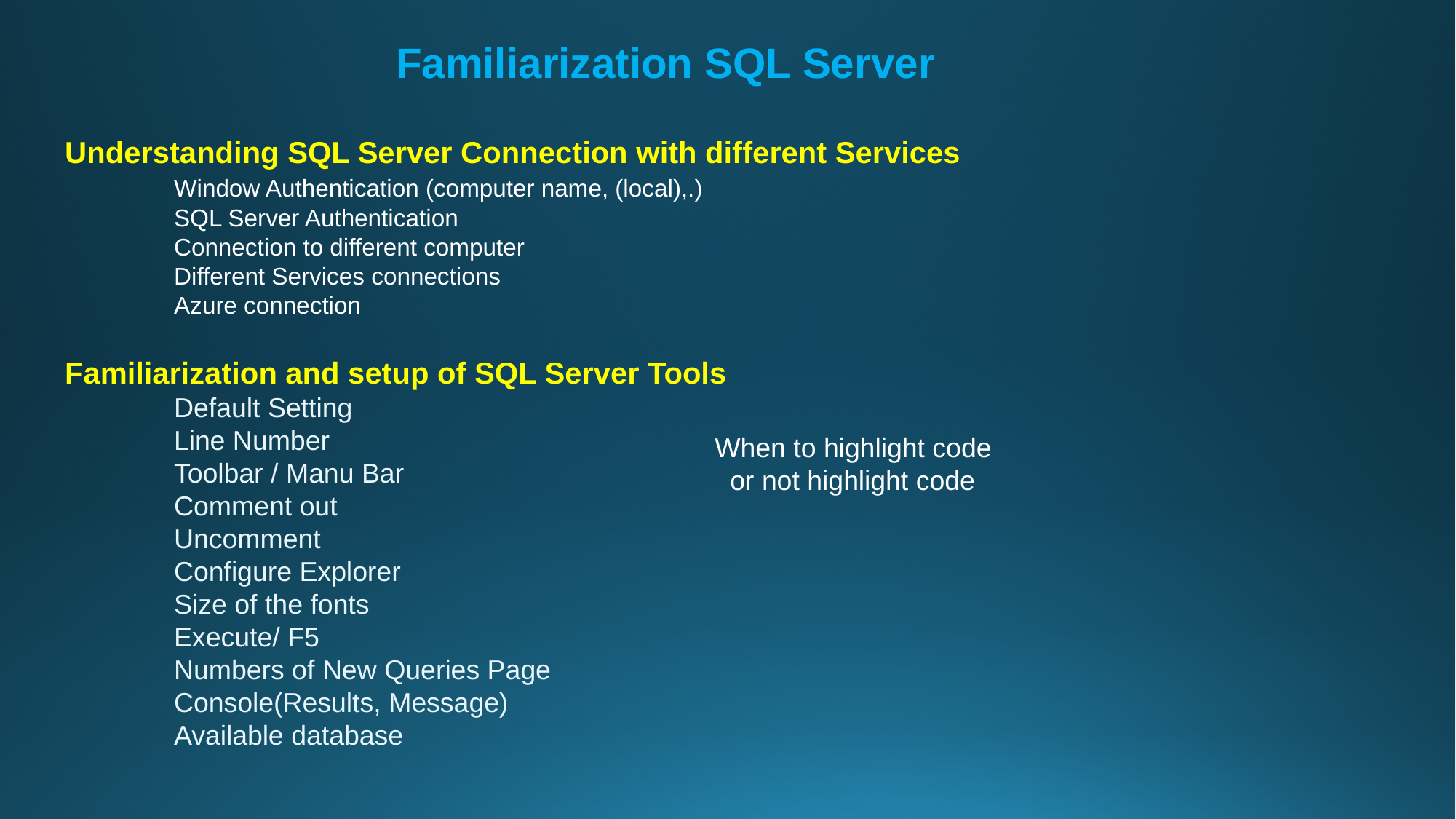

Familiarization SQL Server
Understanding SQL Server Connection with different Services
	Window Authentication (computer name, (local),.)
    	SQL Server Authentication
   	Connection to different computer
   	Different Services connections
    	Azure connection
Familiarization and setup of SQL Server Tools
	Default Setting
	Line Number
	Toolbar / Manu Bar
	Comment out
	Uncomment
	Configure Explorer
	Size of the fonts
	Execute/ F5
	Numbers of New Queries Page
	Console(Results, Message)
	Available database
When to highlight code
  or not highlight code